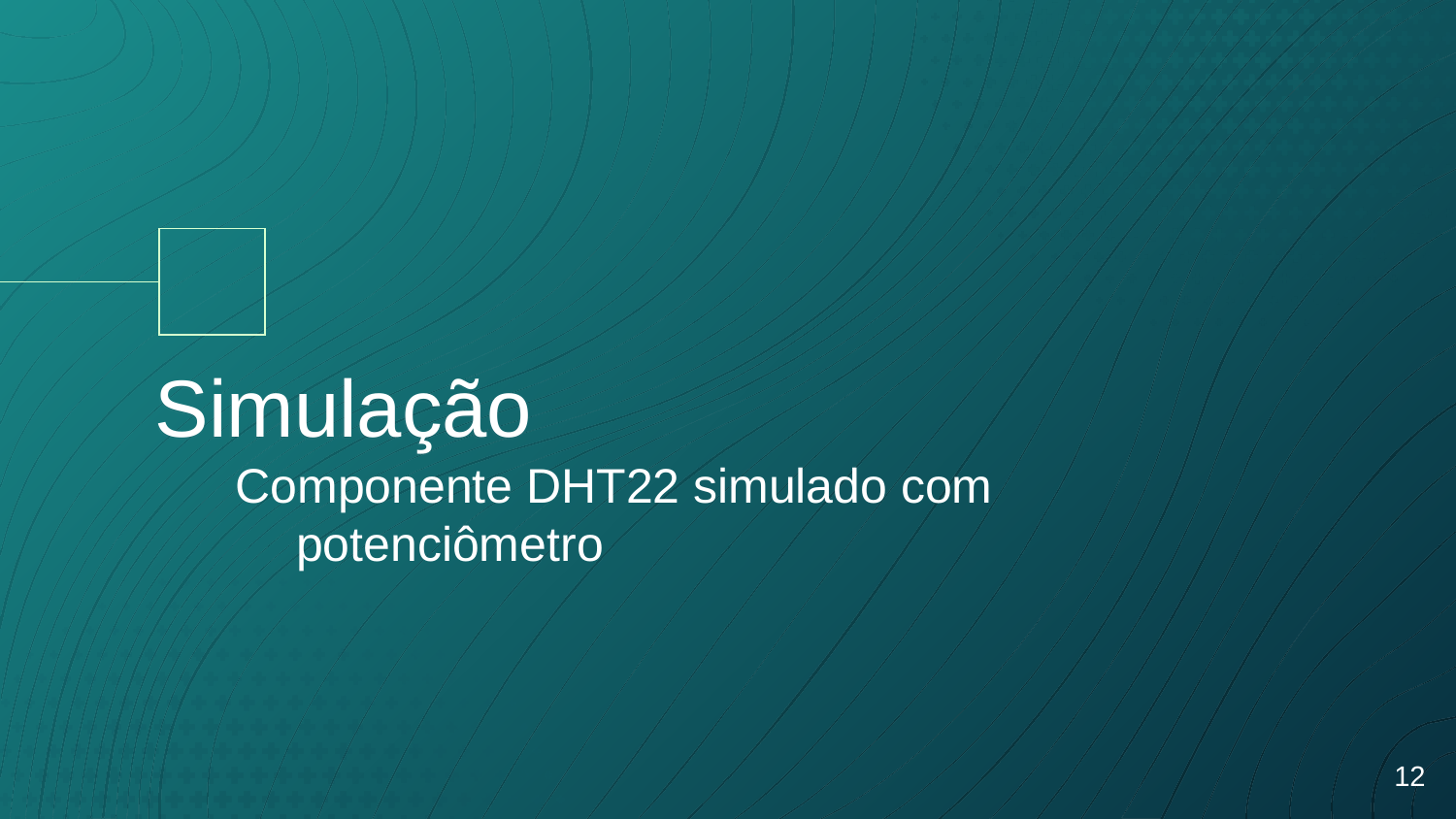

# Simulação
Componente DHT22 simulado com potenciômetro
12